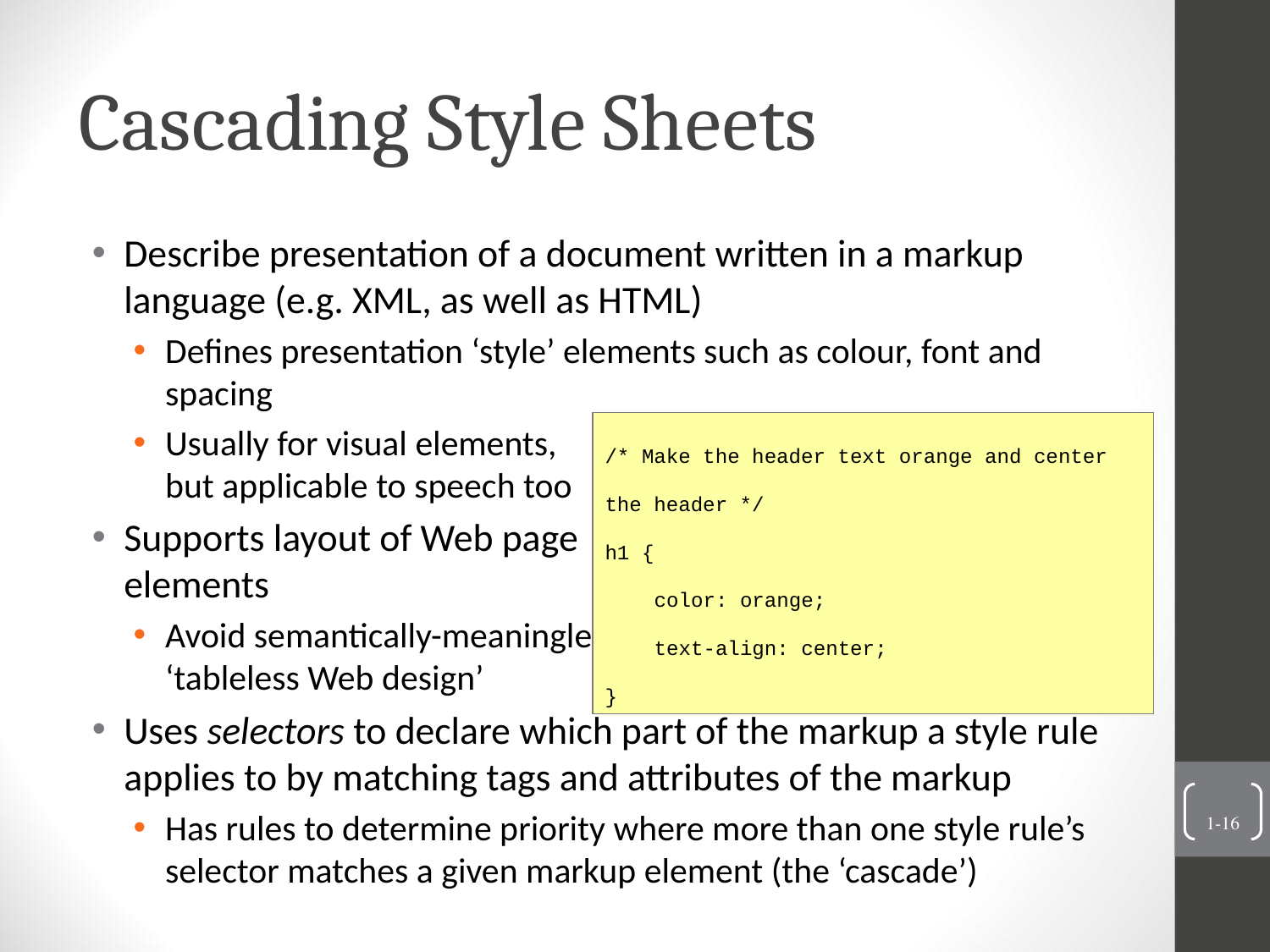

# Cascading Style Sheets
Describe presentation of a document written in a markup language (e.g. XML, as well as HTML)
Defines presentation ‘style’ elements such as colour, font and spacing
Usually for visual elements,
but applicable to speech too
Supports layout of Web page
elements
Avoid semantically-meaningless tables for layout, promoting ‘tableless Web design’
Uses selectors to declare which part of the markup a style rule applies to by matching tags and attributes of the markup
Has rules to determine priority where more than one style rule’s selector matches a given markup element (the ‘cascade’)

/* Make the header text orange and center the header */
h1 {
    color: orange;
    text-align: center;
}
1-16